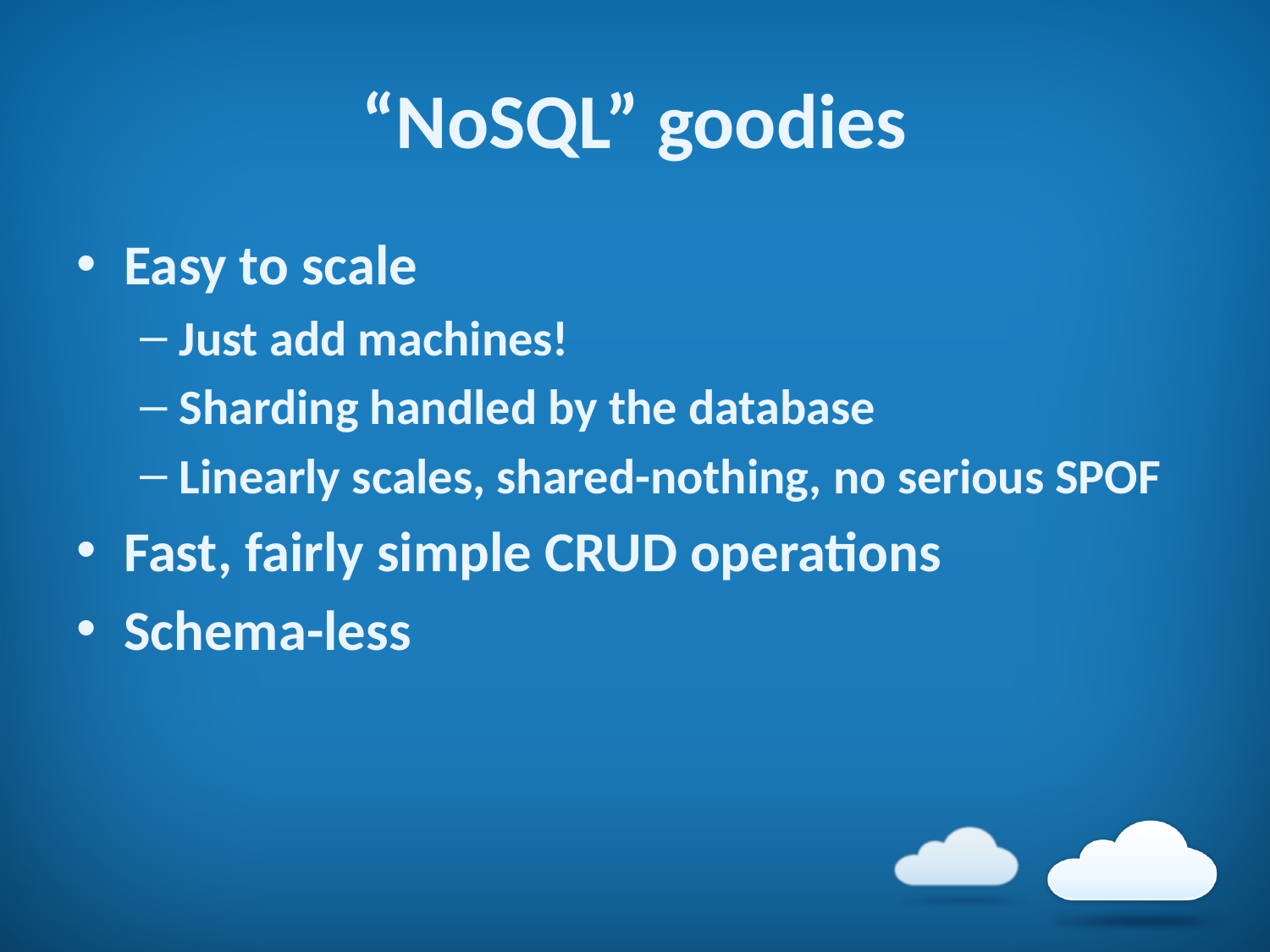

# “NoSQL” goodies
Easy to scale
Just add machines!
Sharding handled by the database
Linearly scales, shared-nothing, no serious SPOF
Fast, fairly simple CRUD operations
Schema-less